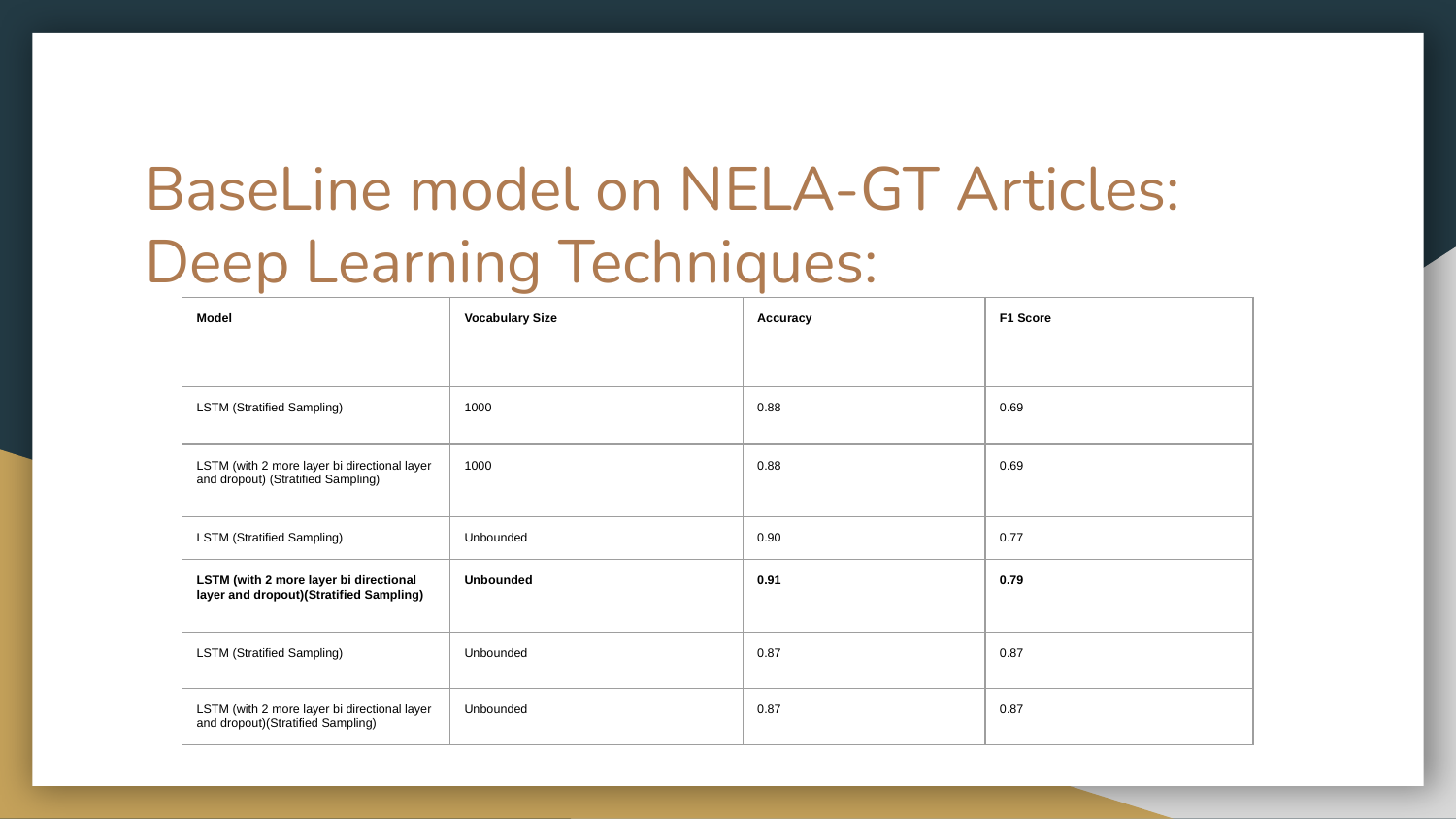

# BaseLine model on NELA-GT Articles:
Deep Learning Techniques:
| Model | Vocabulary Size | Accuracy | F1 Score |
| --- | --- | --- | --- |
| LSTM (Stratified Sampling) | 1000 | 0.88 | 0.69 |
| LSTM (with 2 more layer bi directional layer and dropout) (Stratified Sampling) | 1000 | 0.88 | 0.69 |
| LSTM (Stratified Sampling) | Unbounded | 0.90 | 0.77 |
| LSTM (with 2 more layer bi directional layer and dropout)(Stratified Sampling) | Unbounded | 0.91 | 0.79 |
| LSTM (Stratified Sampling) | Unbounded | 0.87 | 0.87 |
| LSTM (with 2 more layer bi directional layer and dropout)(Stratified Sampling) | Unbounded | 0.87 | 0.87 |